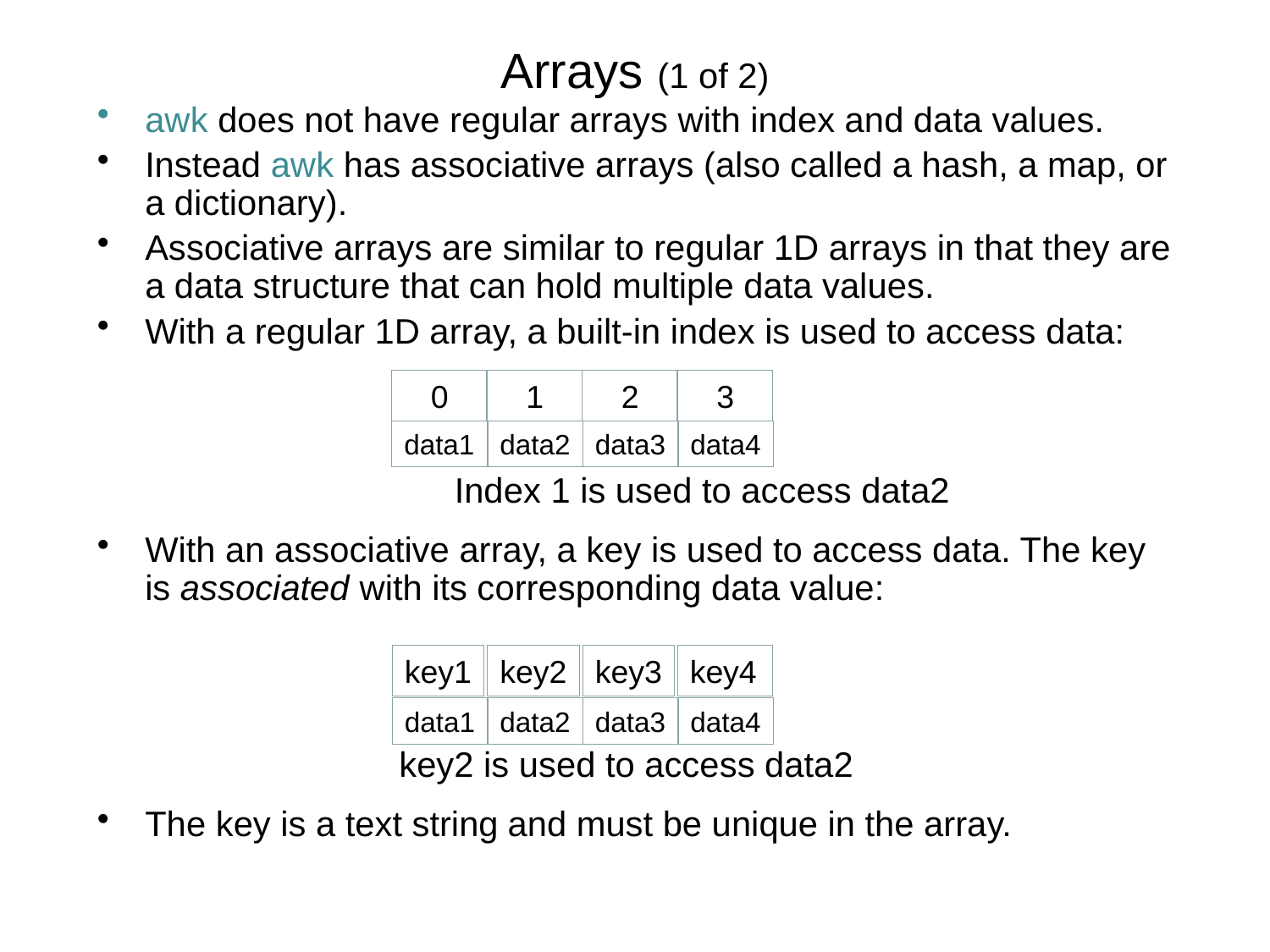

# Arrays (1 of 2)
awk does not have regular arrays with index and data values.
Instead awk has associative arrays (also called a hash, a map, or a dictionary).
Associative arrays are similar to regular 1D arrays in that they are a data structure that can hold multiple data values.
With a regular 1D array, a built-in index is used to access data:

			Index 1 is used to access data2
With an associative array, a key is used to access data. The key is associated with its corresponding data value:

			key2 is used to access data2
The key is a text string and must be unique in the array.
   0
   1
   2
   3
data1
data2
data3
data4
key1
key2
key3
key4
data1
data2
data3
data4